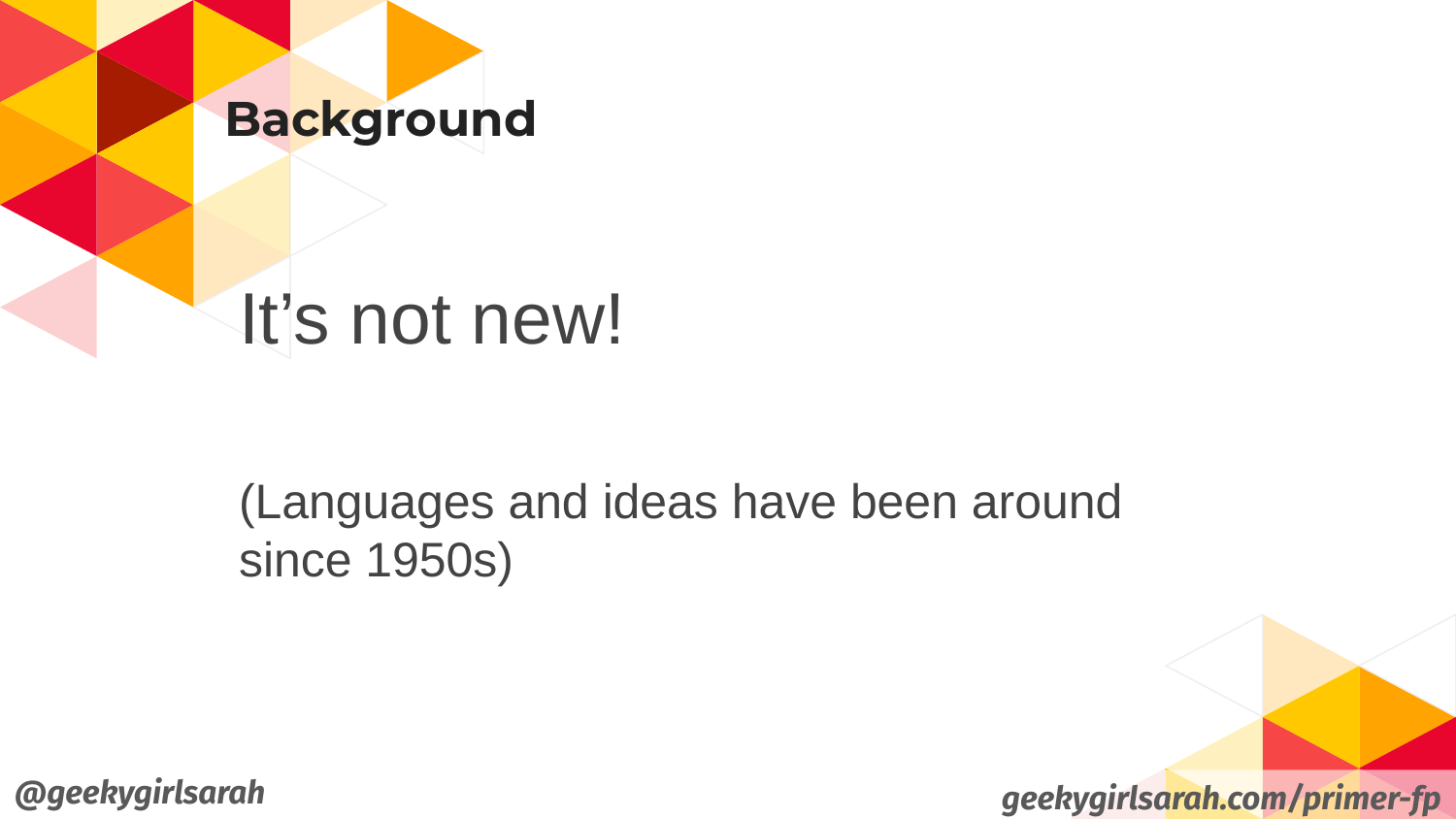

# Background
It’s not new!

(Languages and ideas have been around since 1950s)